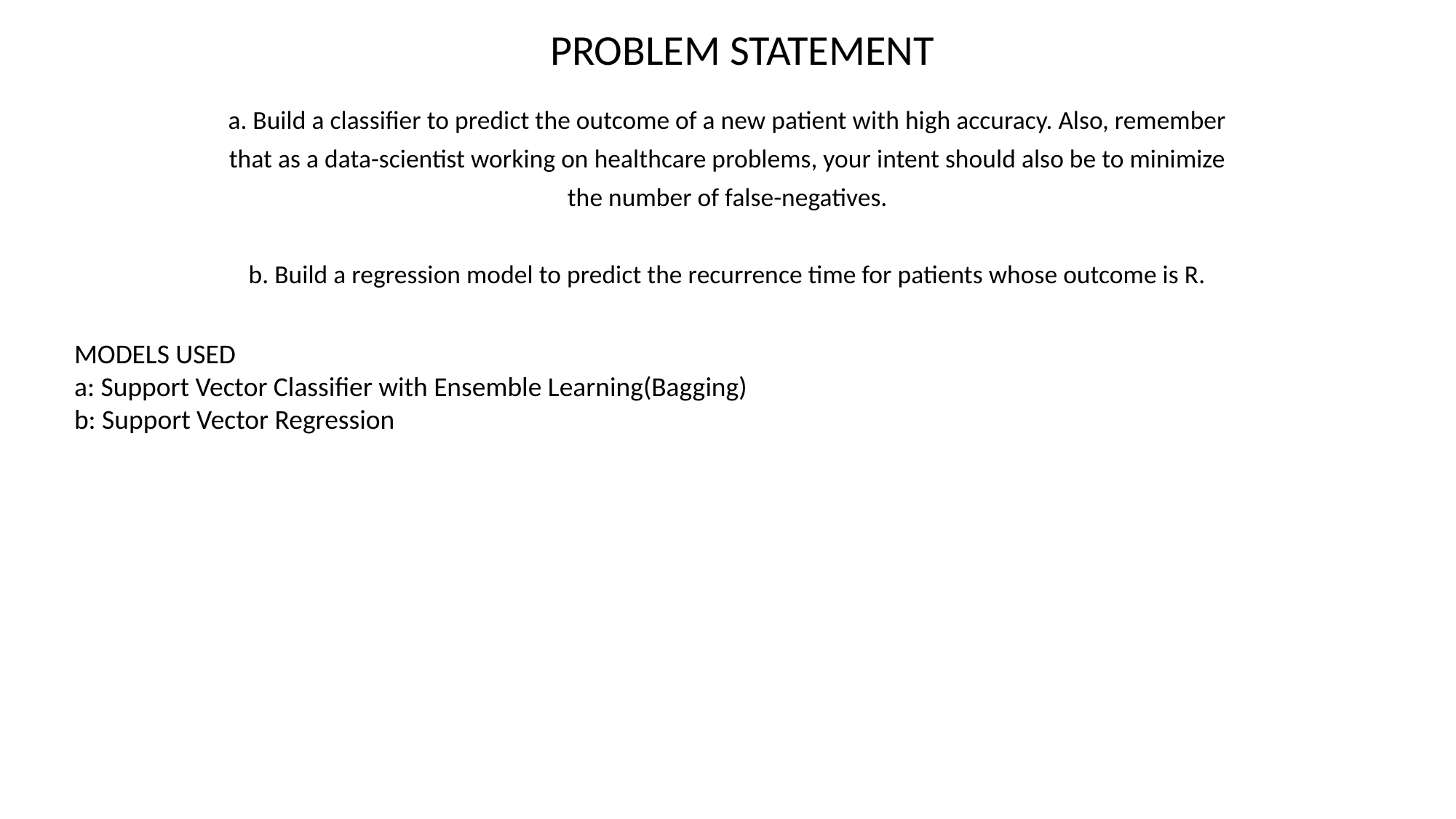

# PROBLEM STATEMENT
a. Build a classifier to predict the outcome of a new patient with high accuracy. Also, remember
that as a data-scientist working on healthcare problems, your intent should also be to minimize
the number of false-negatives.

b. Build a regression model to predict the recurrence time for patients whose outcome is R.
MODELS USED
a: Support Vector Classifier with Ensemble Learning(Bagging)
b: Support Vector Regression